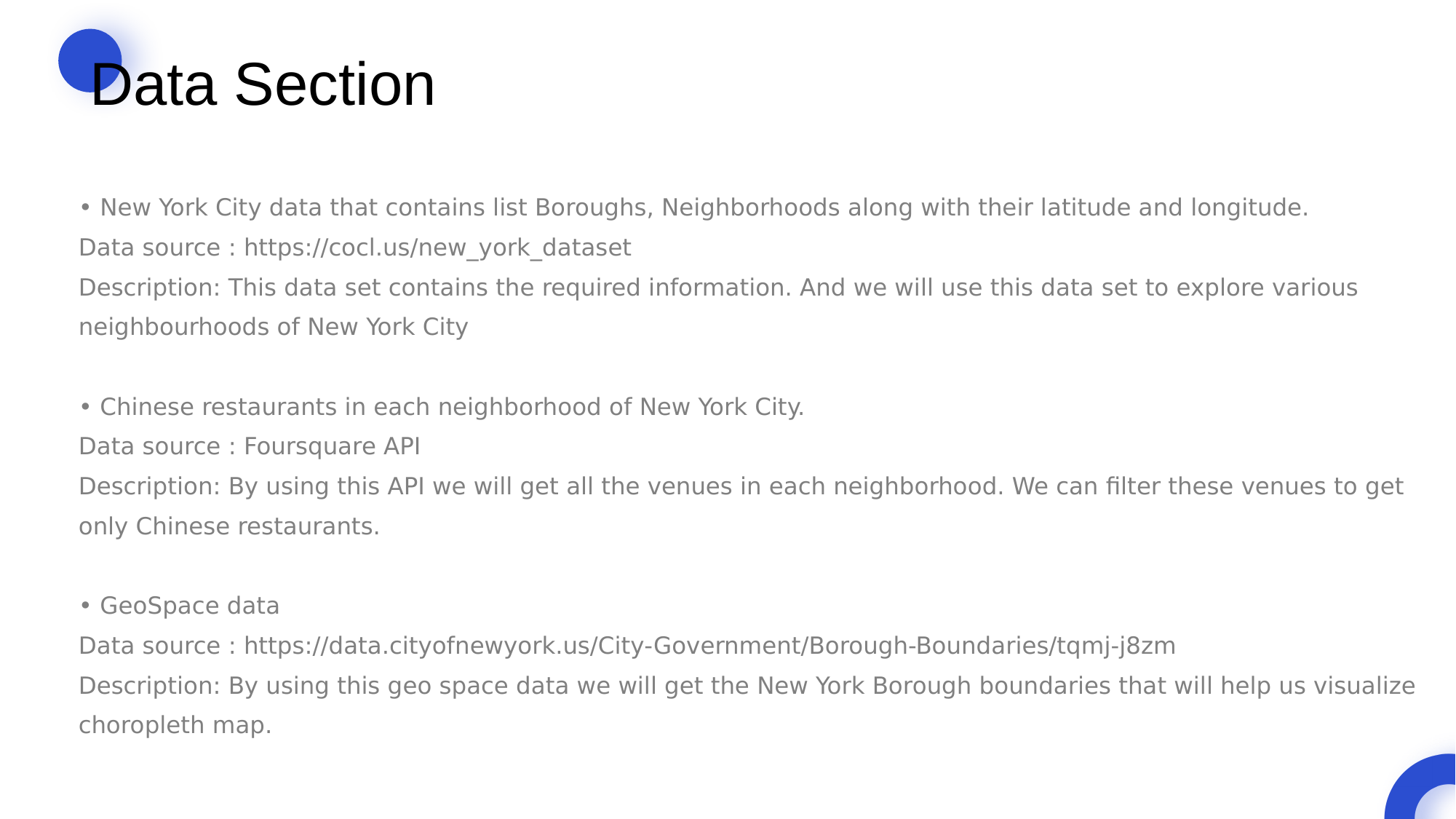

Data Section
• New York City data that contains list Boroughs, Neighborhoods along with their latitude and longitude.
Data source : https://cocl.us/new_york_dataset
Description: This data set contains the required information. And we will use this data set to explore various neighbourhoods of New York City

• Chinese restaurants in each neighborhood of New York City.
Data source : Foursquare API
Description: By using this API we will get all the venues in each neighborhood. We can filter these venues to get only Chinese restaurants.

• GeoSpace data
Data source : https://data.cityofnewyork.us/City-Government/Borough-Boundaries/tqmj-j8zm
Description: By using this geo space data we will get the New York Borough boundaries that will help us visualize choropleth map.